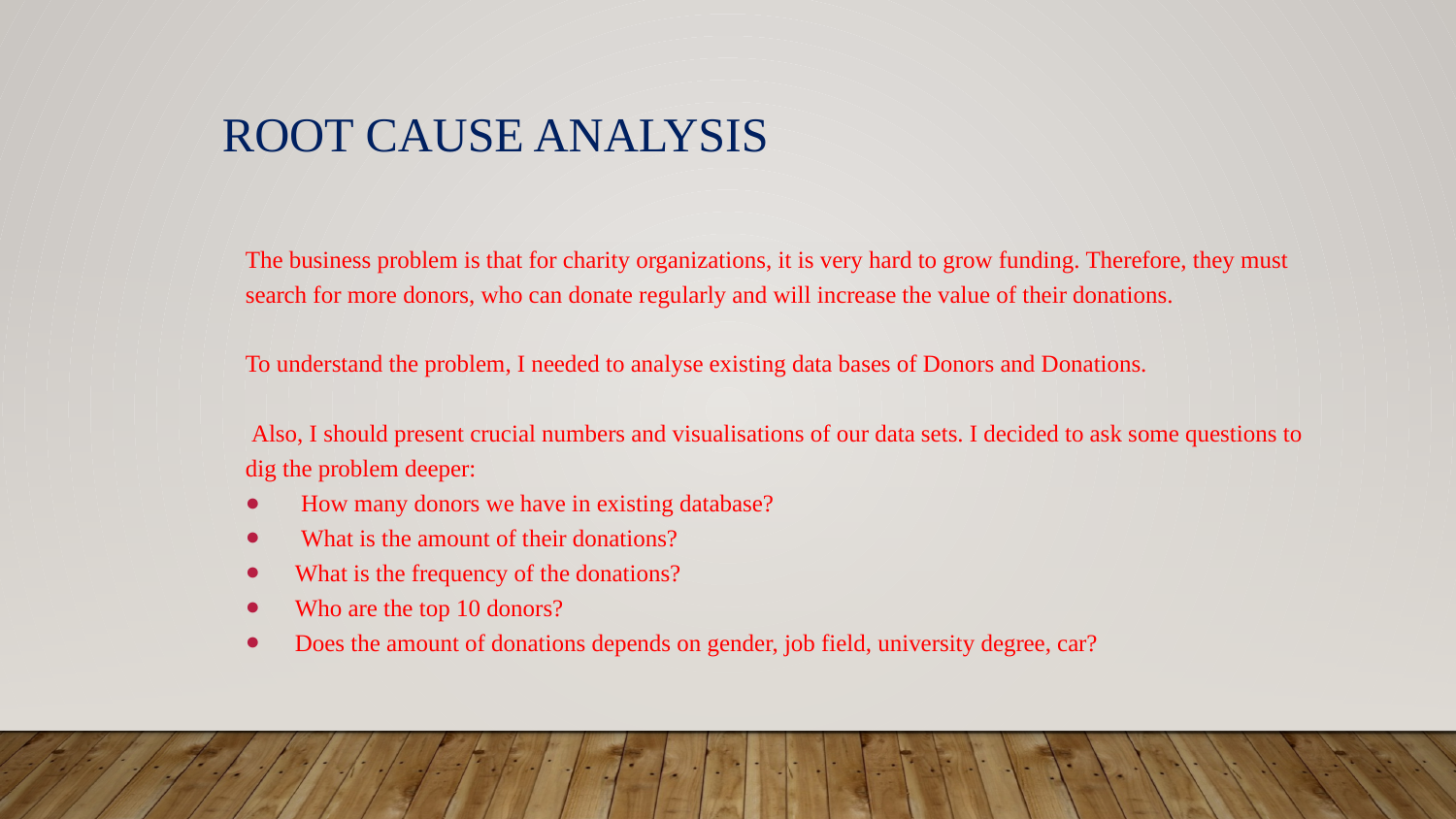

# ROOT CAUSE ANALYSIS
The business problem is that for charity organizations, it is very hard to grow funding. Therefore, they must search for more donors, who can donate regularly and will increase the value of their donations.

To understand the problem, I needed to analyse existing data bases of Donors and Donations.

 Also, I should present crucial numbers and visualisations of our data sets. I decided to ask some questions to dig the problem deeper:
 How many donors we have in existing database?
 What is the amount of their donations?
What is the frequency of the donations?
Who are the top 10 donors?
Does the amount of donations depends on gender, job field, university degree, car?